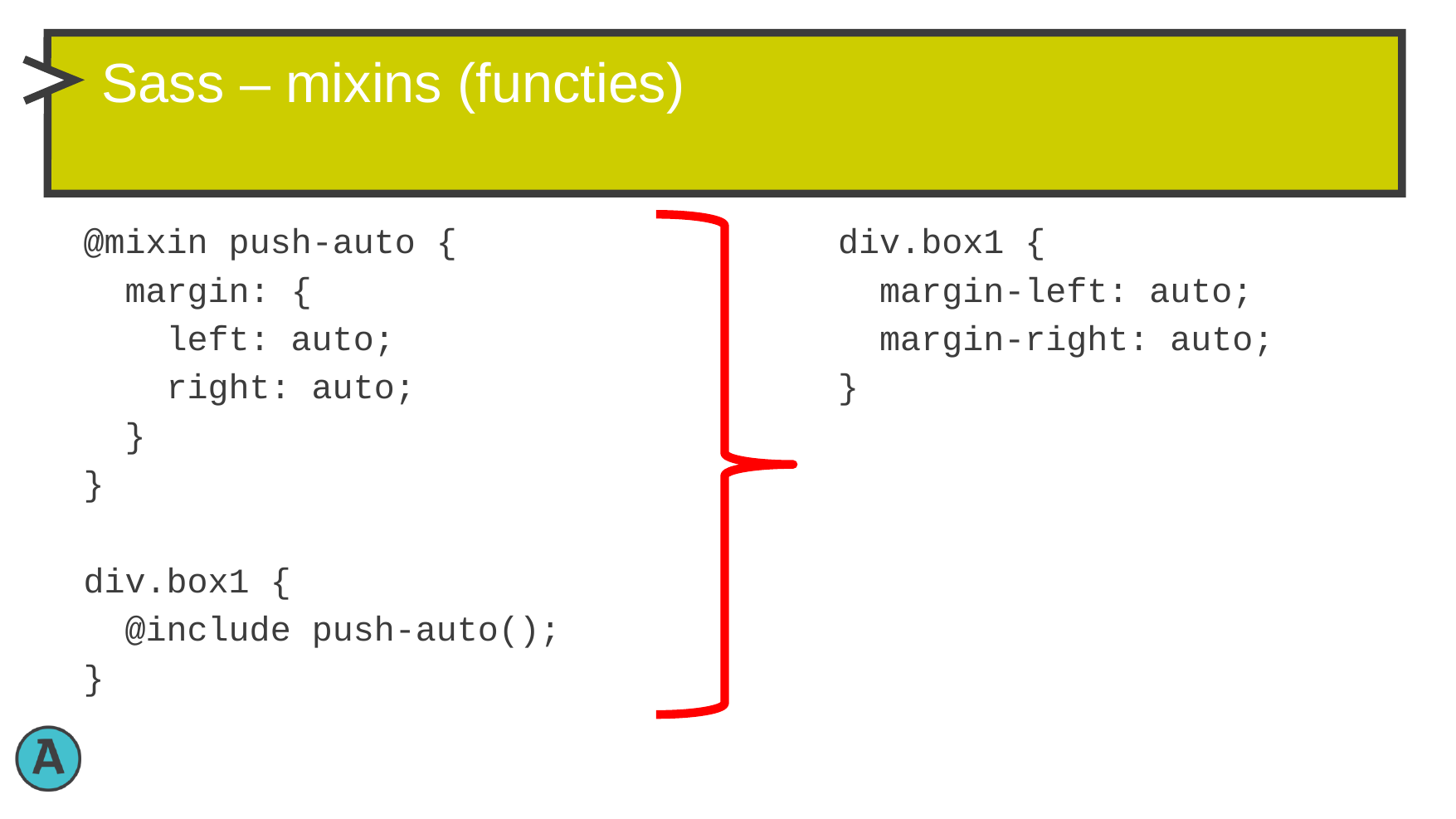

# Sass – mixins (functies)
@mixin push-auto {
  margin: {
    left: auto;
    right: auto;
  }
}

div.box1 {
  @include push-auto();
}

div.box1 {
  margin-left: auto;
  margin-right: auto;
}